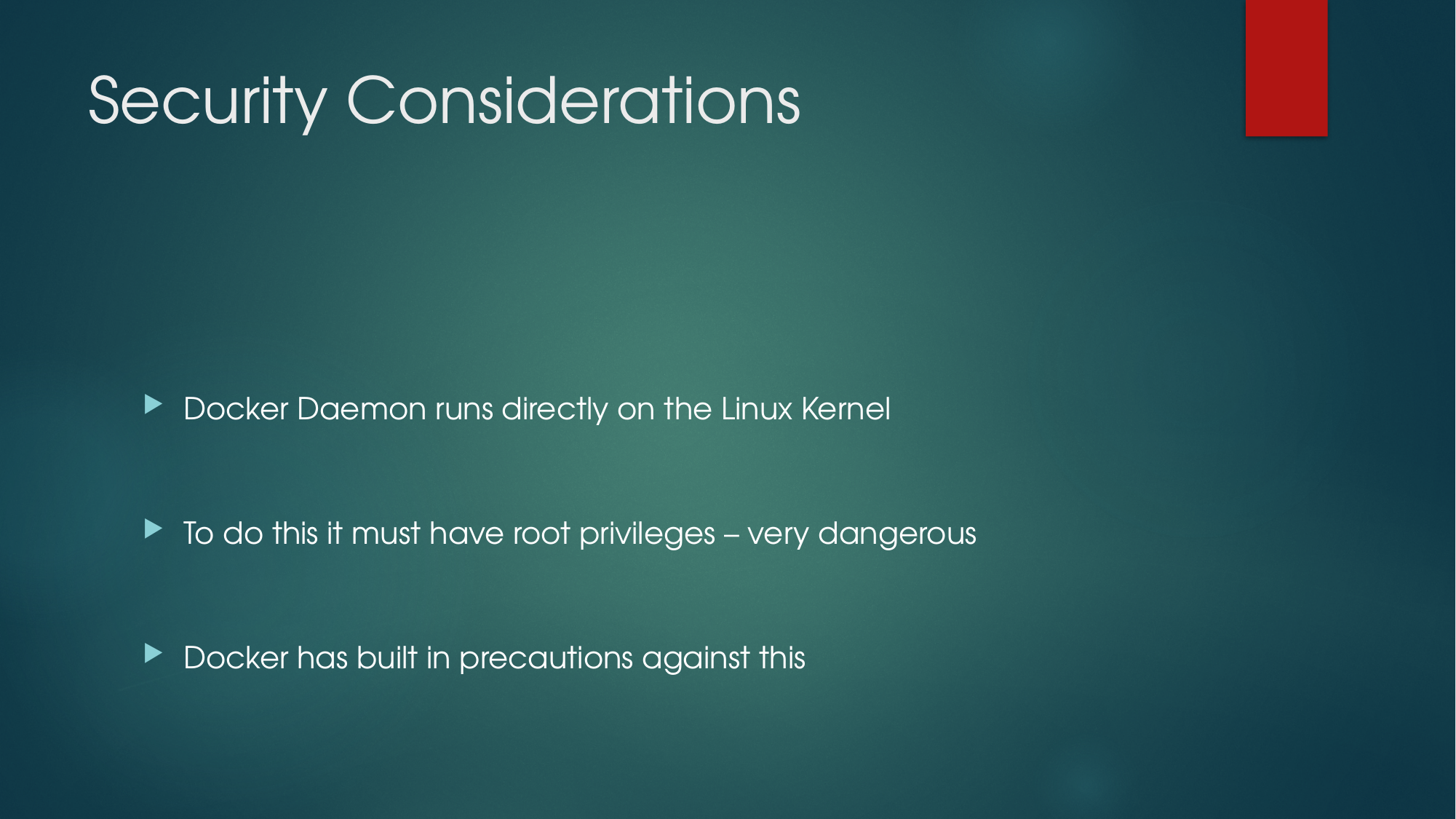

# Security Considerations
Docker Daemon runs directly on the Linux Kernel
To do this it must have root privileges – very dangerous
Docker has built in precautions against this